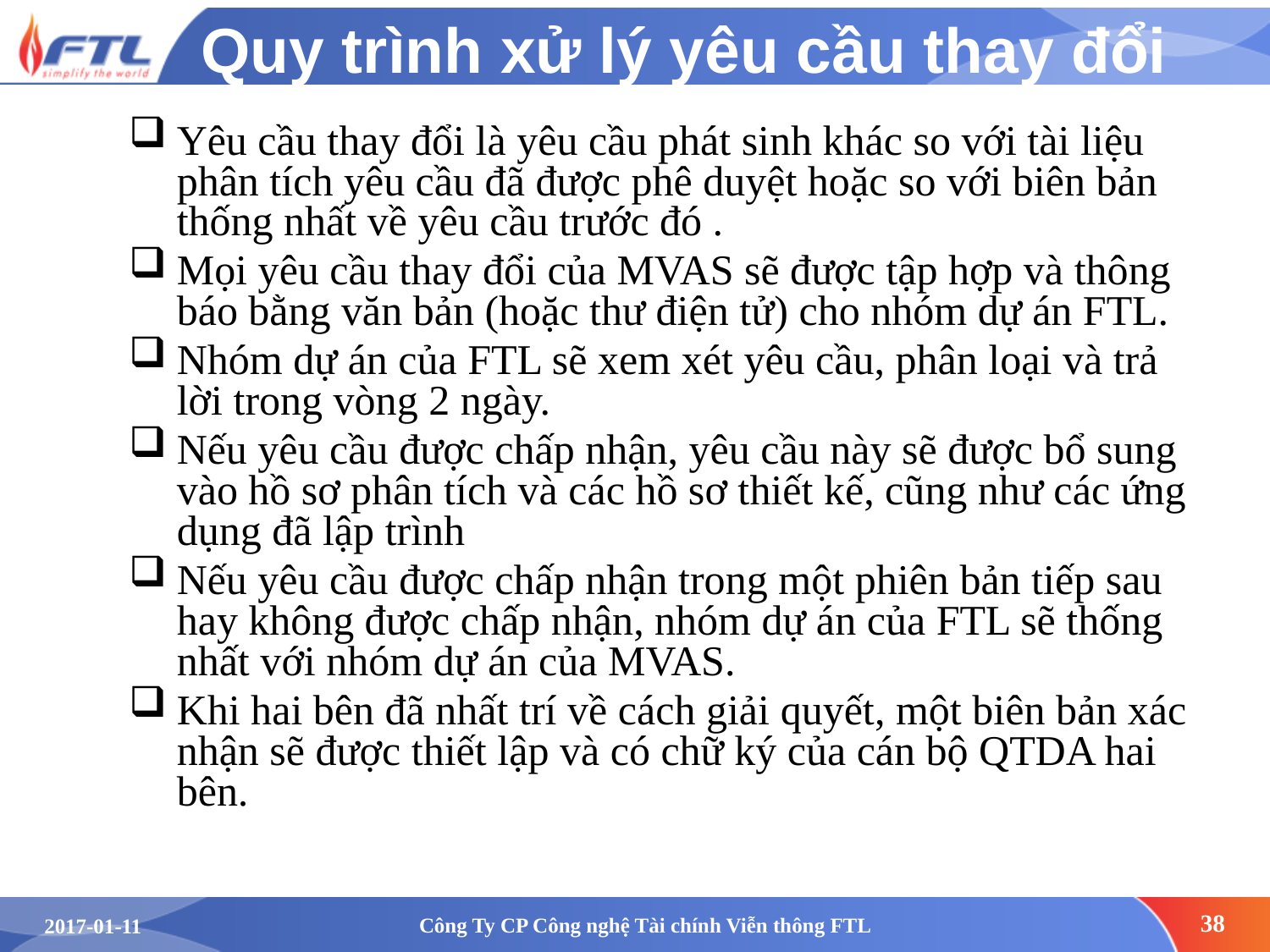

# Quy trình xử lý yêu cầu thay đổi
Yêu cầu thay đổi là yêu cầu phát sinh khác so với tài liệu phân tích yêu cầu đã được phê duyệt hoặc so với biên bản thống nhất về yêu cầu trước đó .
Mọi yêu cầu thay đổi của MVAS sẽ được tập hợp và thông báo bằng văn bản (hoặc thư điện tử) cho nhóm dự án FTL.
Nhóm dự án của FTL sẽ xem xét yêu cầu, phân loại và trả lời trong vòng 2 ngày.
Nếu yêu cầu được chấp nhận, yêu cầu này sẽ được bổ sung vào hồ sơ phân tích và các hồ sơ thiết kế, cũng như các ứng dụng đã lập trình
Nếu yêu cầu được chấp nhận trong một phiên bản tiếp sau hay không được chấp nhận, nhóm dự án của FTL sẽ thống nhất với nhóm dự án của MVAS.
Khi hai bên đã nhất trí về cách giải quyết, một biên bản xác nhận sẽ được thiết lập và có chữ ký của cán bộ QTDA hai bên.

Công Ty CP Công nghệ Tài chính Viễn thông FTL
38